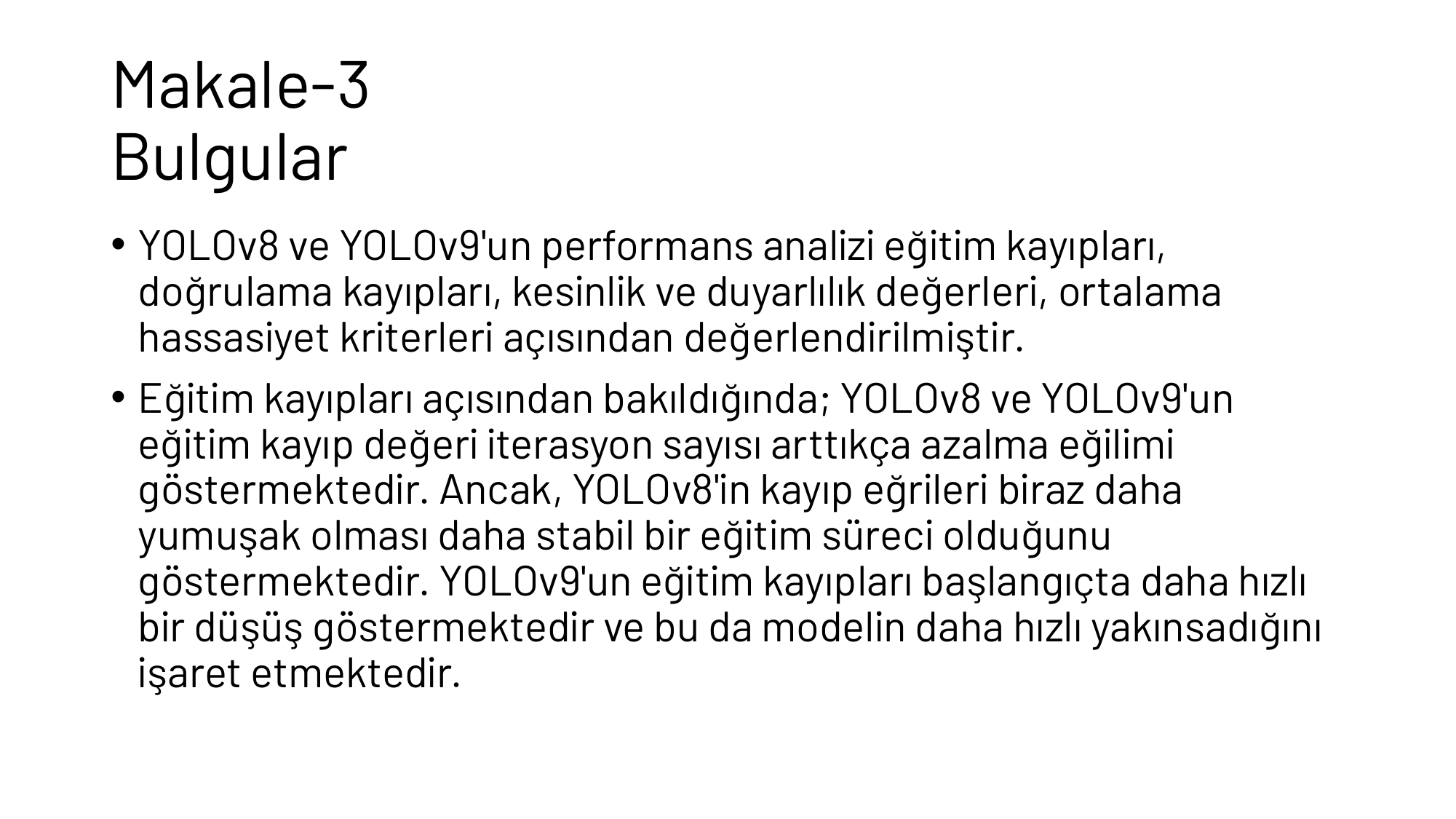

# Makale-3 Bulgular
YOLOv8 ve YOLOv9'un performans analizi eğitim kayıpları, doğrulama kayıpları, kesinlik ve duyarlılık değerleri, ortalama hassasiyet kriterleri açısından değerlendirilmiştir.
Eğitim kayıpları açısından bakıldığında; YOLOv8 ve YOLOv9'un eğitim kayıp değeri iterasyon sayısı arttıkça azalma eğilimi göstermektedir. Ancak, YOLOv8'in kayıp eğrileri biraz daha yumuşak olması daha stabil bir eğitim süreci olduğunu göstermektedir. YOLOv9'un eğitim kayıpları başlangıçta daha hızlı bir düşüş göstermektedir ve bu da modelin daha hızlı yakınsadığını işaret etmektedir.